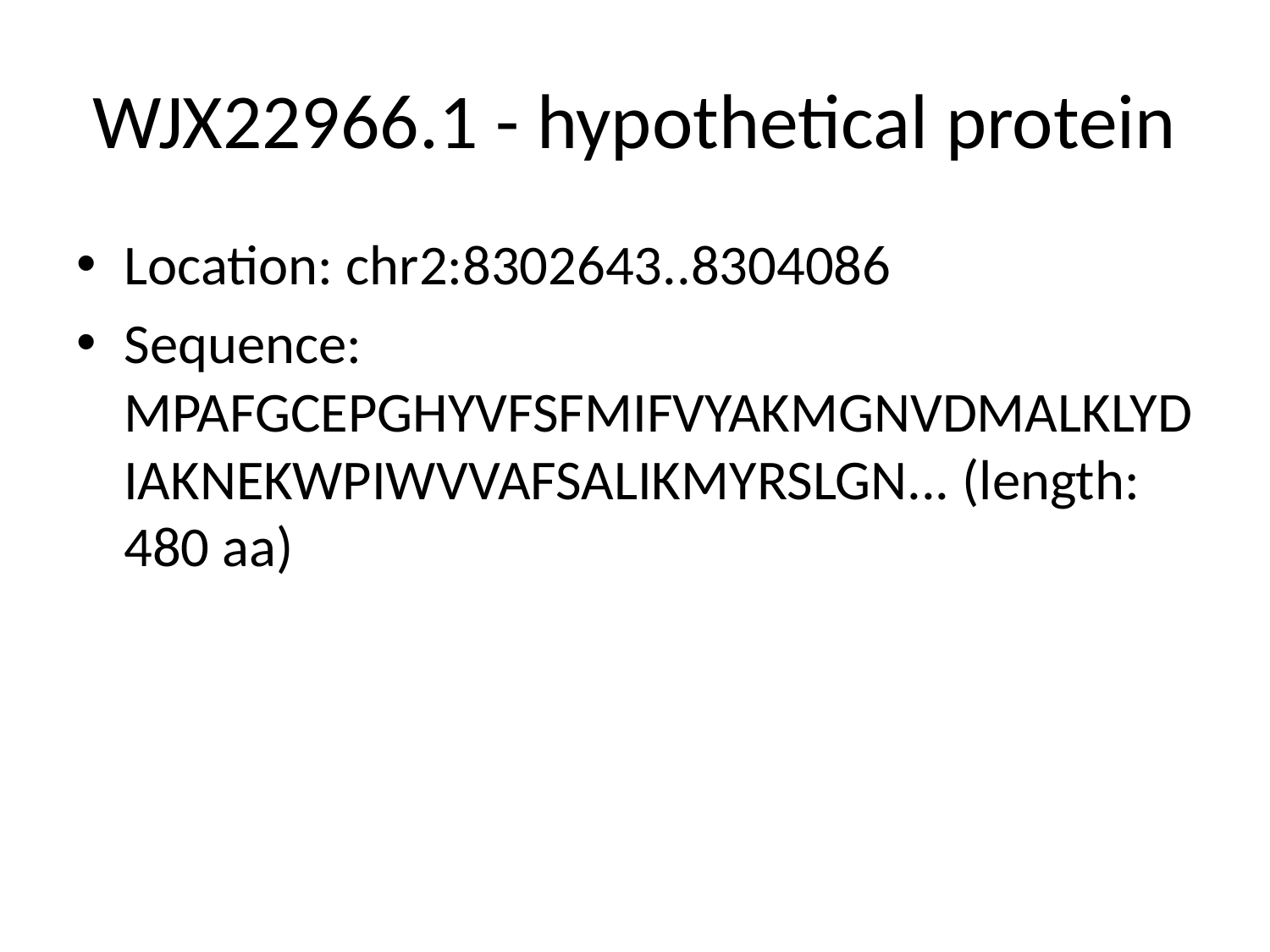

# WJX22966.1 - hypothetical protein
Location: chr2:8302643..8304086
Sequence: MPAFGCEPGHYVFSFMIFVYAKMGNVDMALKLYDIAKNEKWPIWVVAFSALIKMYRSLGN... (length: 480 aa)